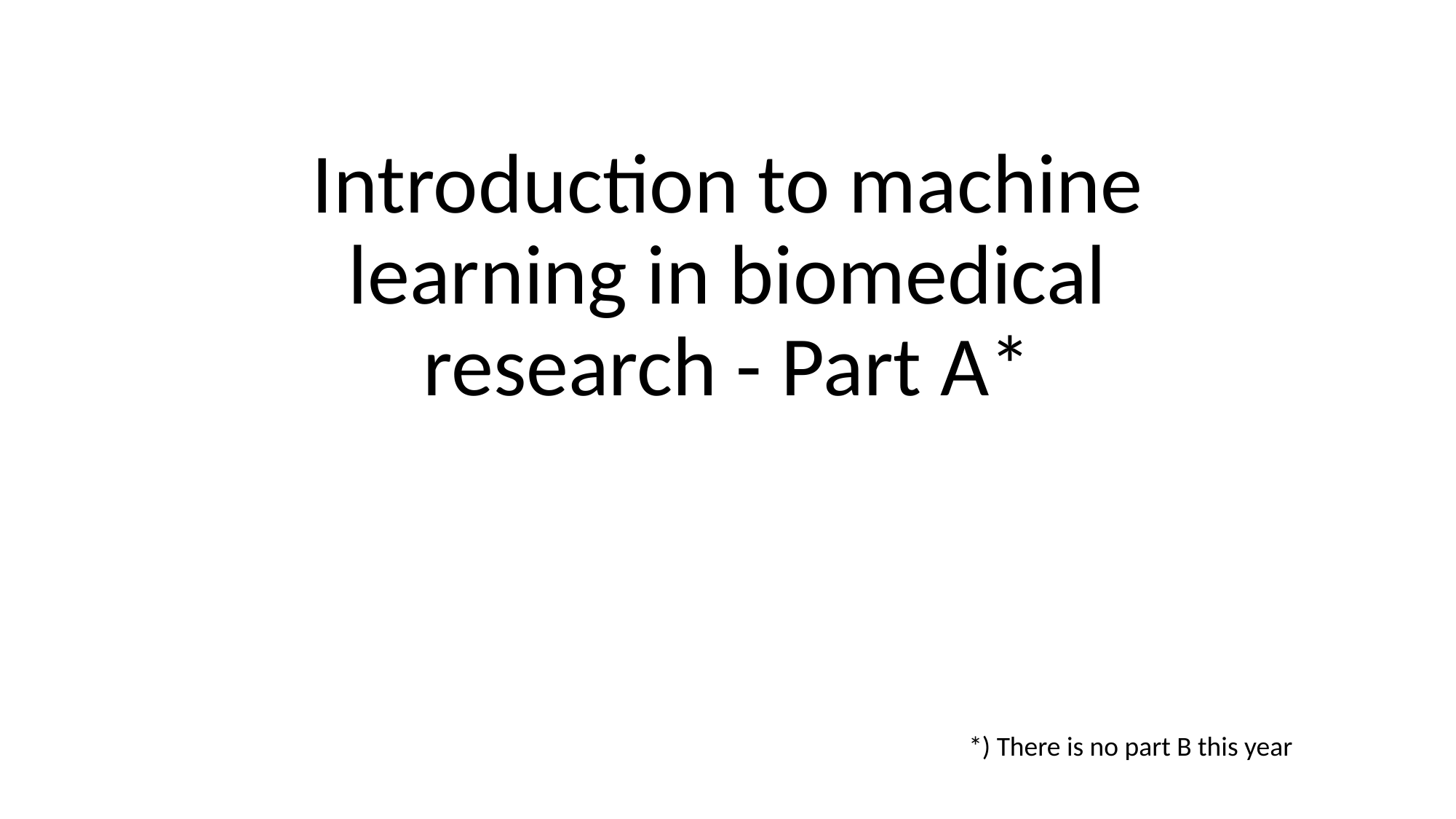

# Introduction to machine learning in biomedical research - Part A*

*) There is no part B this year